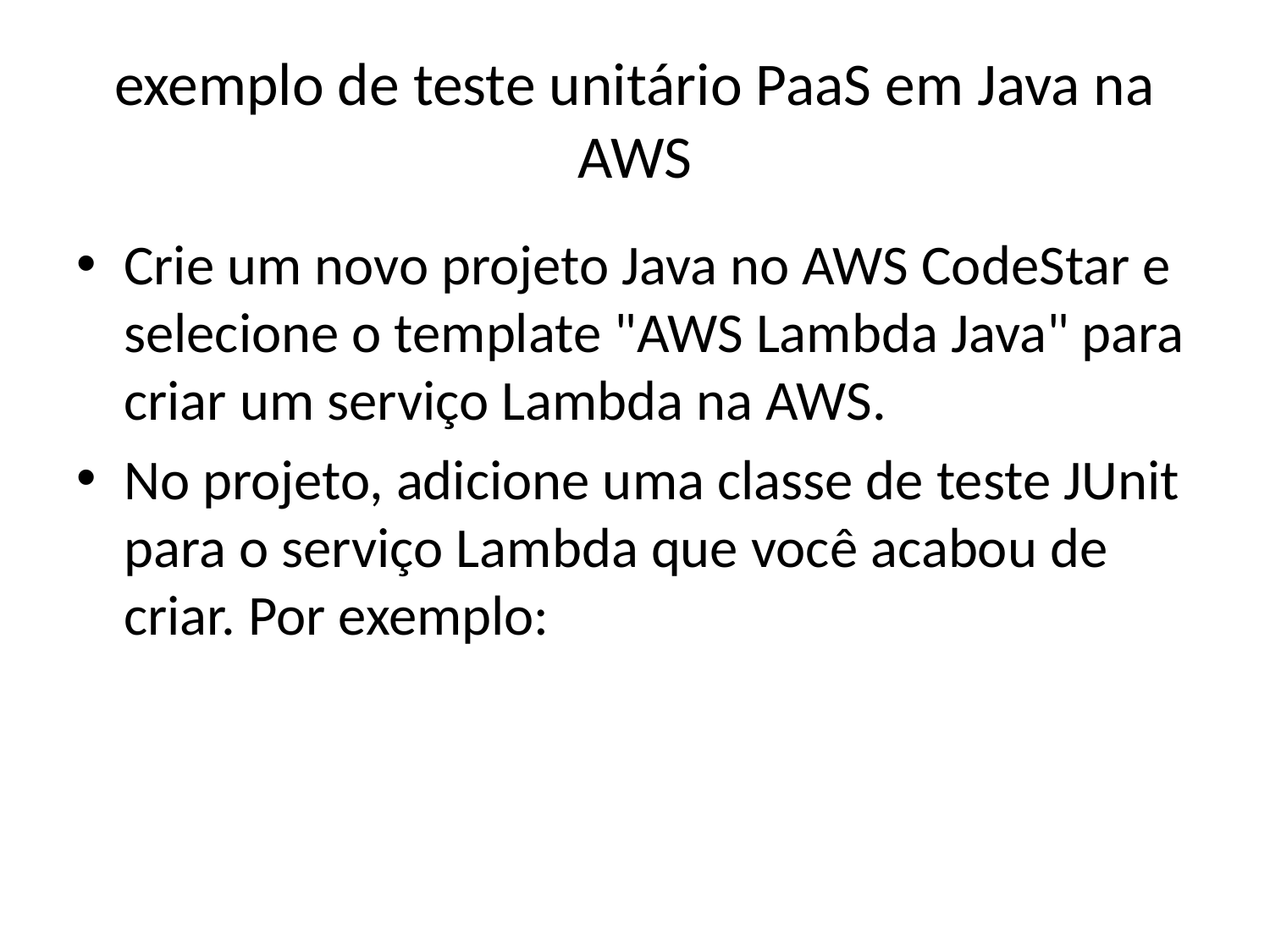

# exemplo de teste unitário PaaS em Java na AWS
Crie um novo projeto Java no AWS CodeStar e selecione o template "AWS Lambda Java" para criar um serviço Lambda na AWS.
No projeto, adicione uma classe de teste JUnit para o serviço Lambda que você acabou de criar. Por exemplo: